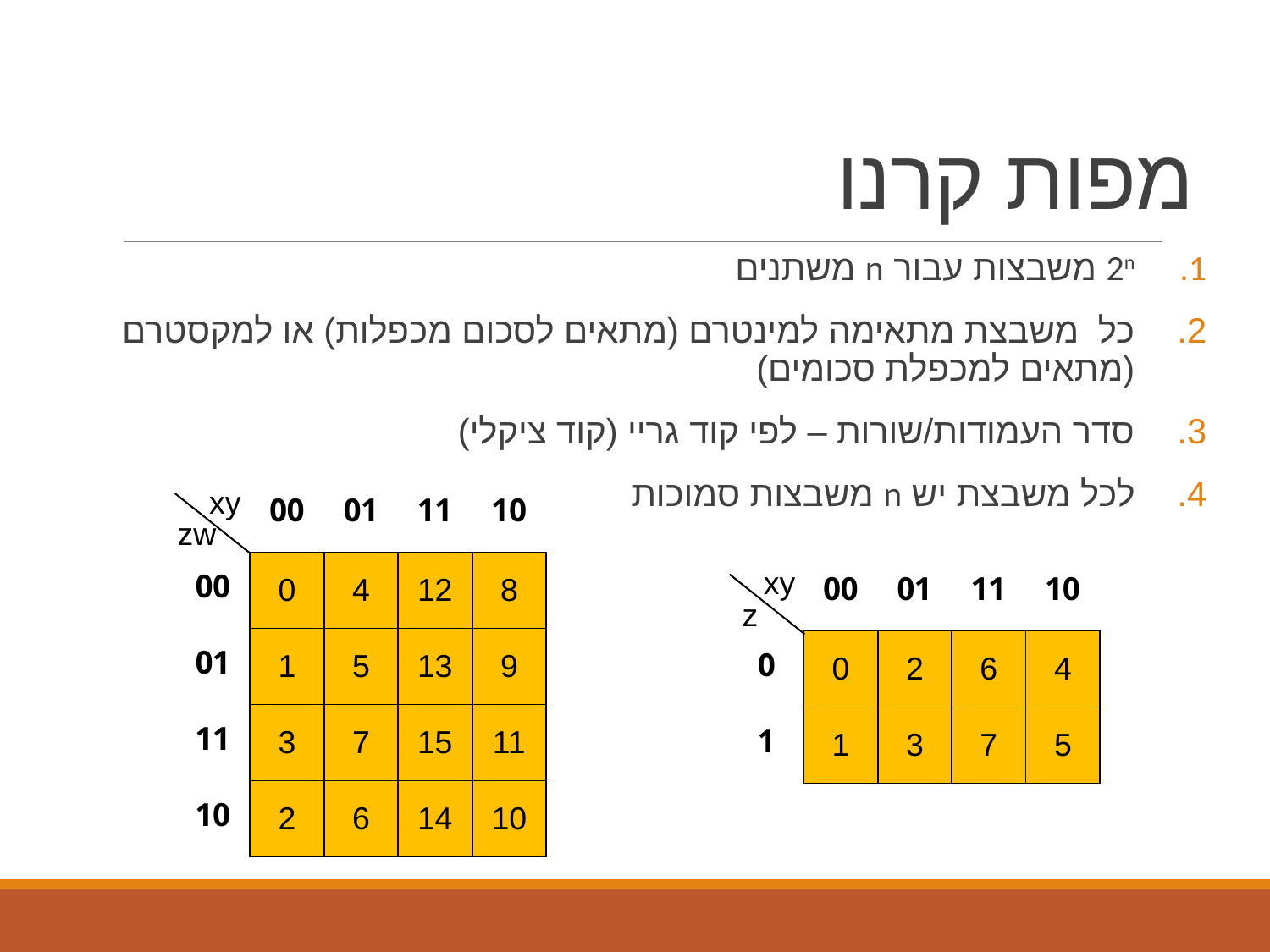

# מפות קרנו
2n משבצות עבור n משתנים
כל  משבצת מתאימה למינטרם (מתאים לסכום מכפלות) או למקסטרם (מתאים למכפלת סכומים)
סדר העמודות/שורות – לפי קוד גריי (קוד ציקלי)
לכל משבצת יש n משבצות סמוכות

xy
zw
|  | 00 | 01 | 11 | 10 |
| --- | --- | --- | --- | --- |
| 00 | 0 | 4 | 12 | 8 |
| 01 | 1 | 5 | 13 | 9 |
| 11 | 3 | 7 | 15 | 11 |
| 10 | 2 | 6 | 14 | 10 |
|  | 00 | 01 | 11 | 10 |
| --- | --- | --- | --- | --- |
| 0 | 0 | 2 | 6 | 4 |
| 1 | 1 | 3 | 7 | 5 |
xy
z